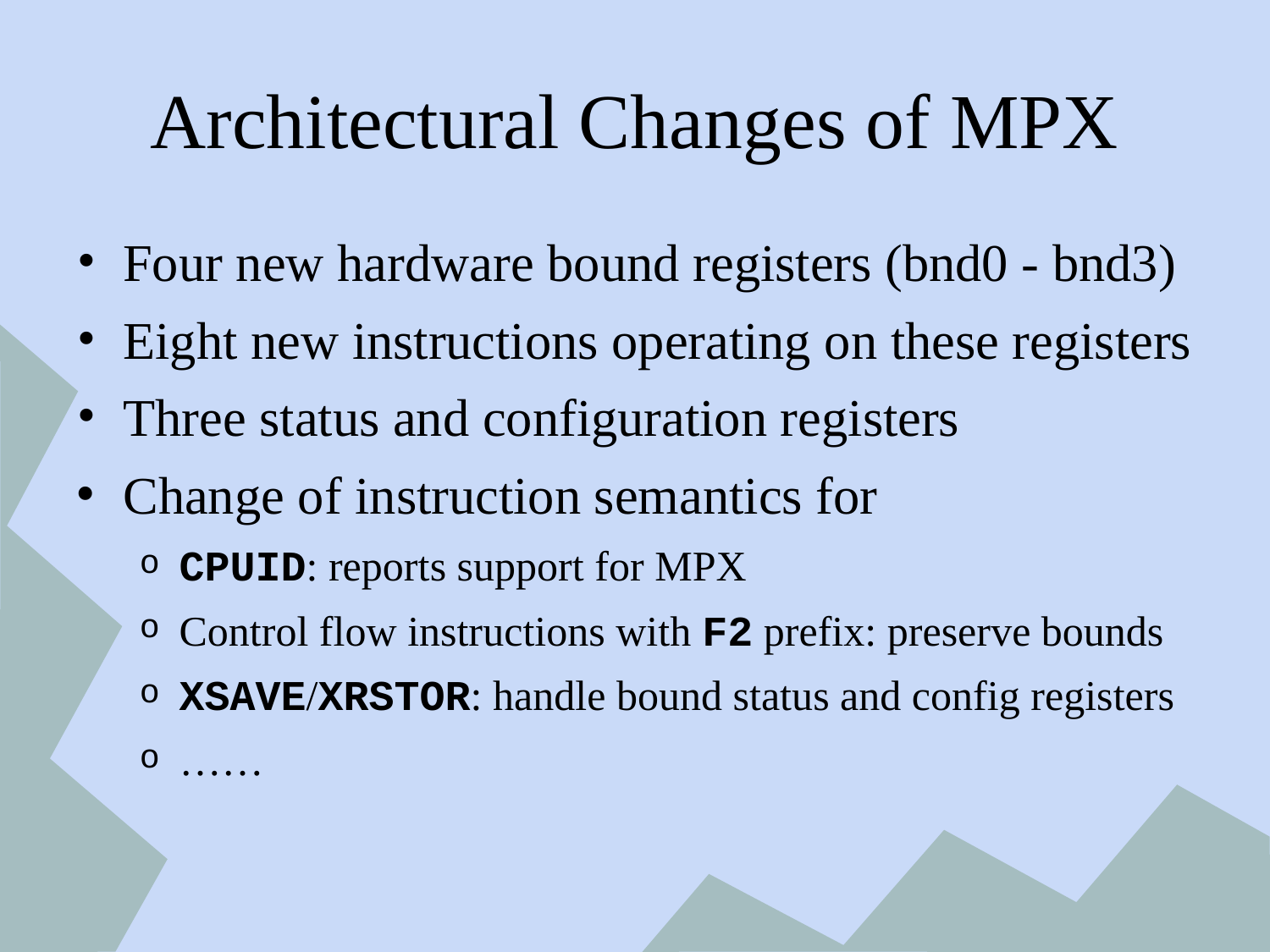

# Architectural Changes of MPX
Four new hardware bound registers (bnd0 - bnd3)
Eight new instructions operating on these registers
Three status and configuration registers
Change of instruction semantics for
CPUID: reports support for MPX
Control flow instructions with F2 prefix: preserve bounds
XSAVE/XRSTOR: handle bound status and config registers
……